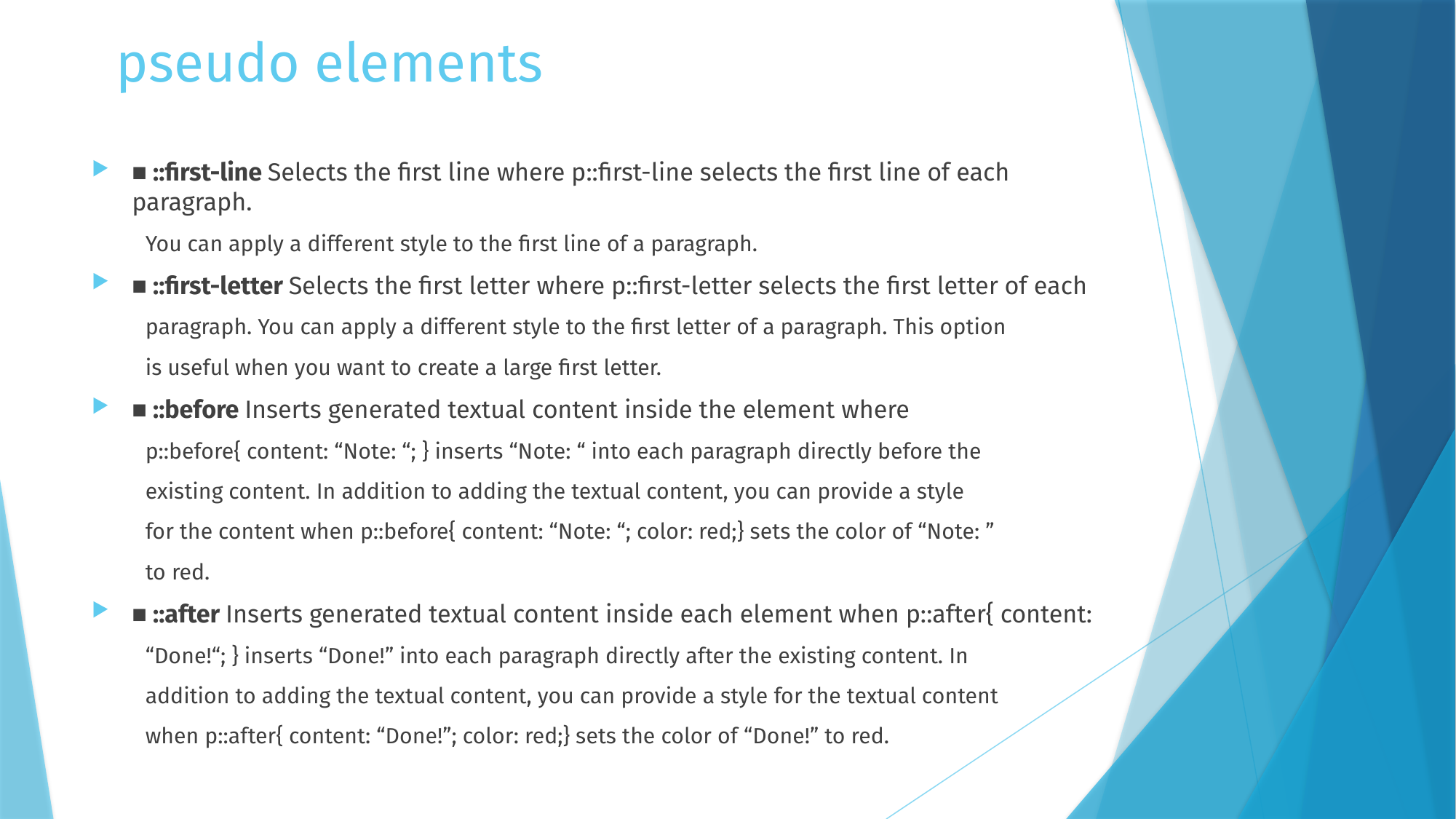

# pseudo elements
■ ::first-line Selects the first line where p::first-line selects the first line of each paragraph.
You can apply a different style to the first line of a paragraph.
■ ::first-letter Selects the first letter where p::first-letter selects the first letter of each
paragraph. You can apply a different style to the first letter of a paragraph. This option
is useful when you want to create a large first letter.
■ ::before Inserts generated textual content inside the element where
p::before{ content: “Note: “; } inserts “Note: “ into each paragraph directly before the
existing content. In addition to adding the textual content, you can provide a style
for the content when p::before{ content: “Note: “; color: red;} sets the color of “Note: ”
to red.
■ ::after Inserts generated textual content inside each element when p::after{ content:
“Done!“; } inserts “Done!” into each paragraph directly after the existing content. In
addition to adding the textual content, you can provide a style for the textual content
when p::after{ content: “Done!”; color: red;} sets the color of “Done!” to red.